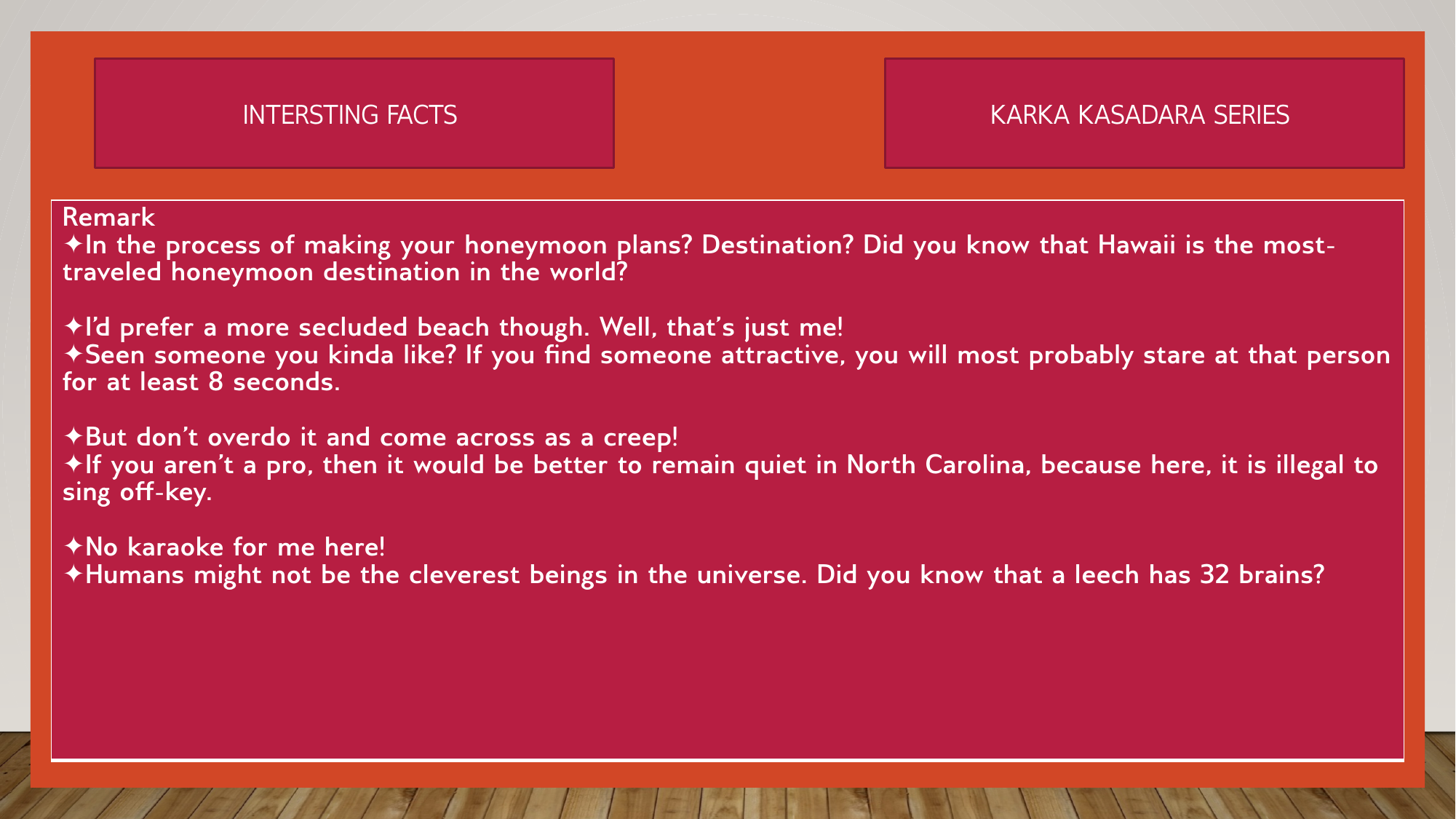

INTERSTING FACTS
KARKA KASADARA SERIES
| Remark ✦In the process of making your honeymoon plans? Destination? Did you know that Hawaii is the most-traveled honeymoon destination in the world? ✦I’d prefer a more secluded beach though. Well, that’s just me! ✦Seen someone you kinda like? If you find someone attractive, you will most probably stare at that person for at least 8 seconds. ✦But don’t overdo it and come across as a creep! ✦If you aren’t a pro, then it would be better to remain quiet in North Carolina, because here, it is illegal to sing off-key. ✦No karaoke for me here! ✦Humans might not be the cleverest beings in the universe. Did you know that a leech has 32 brains? |
| --- |